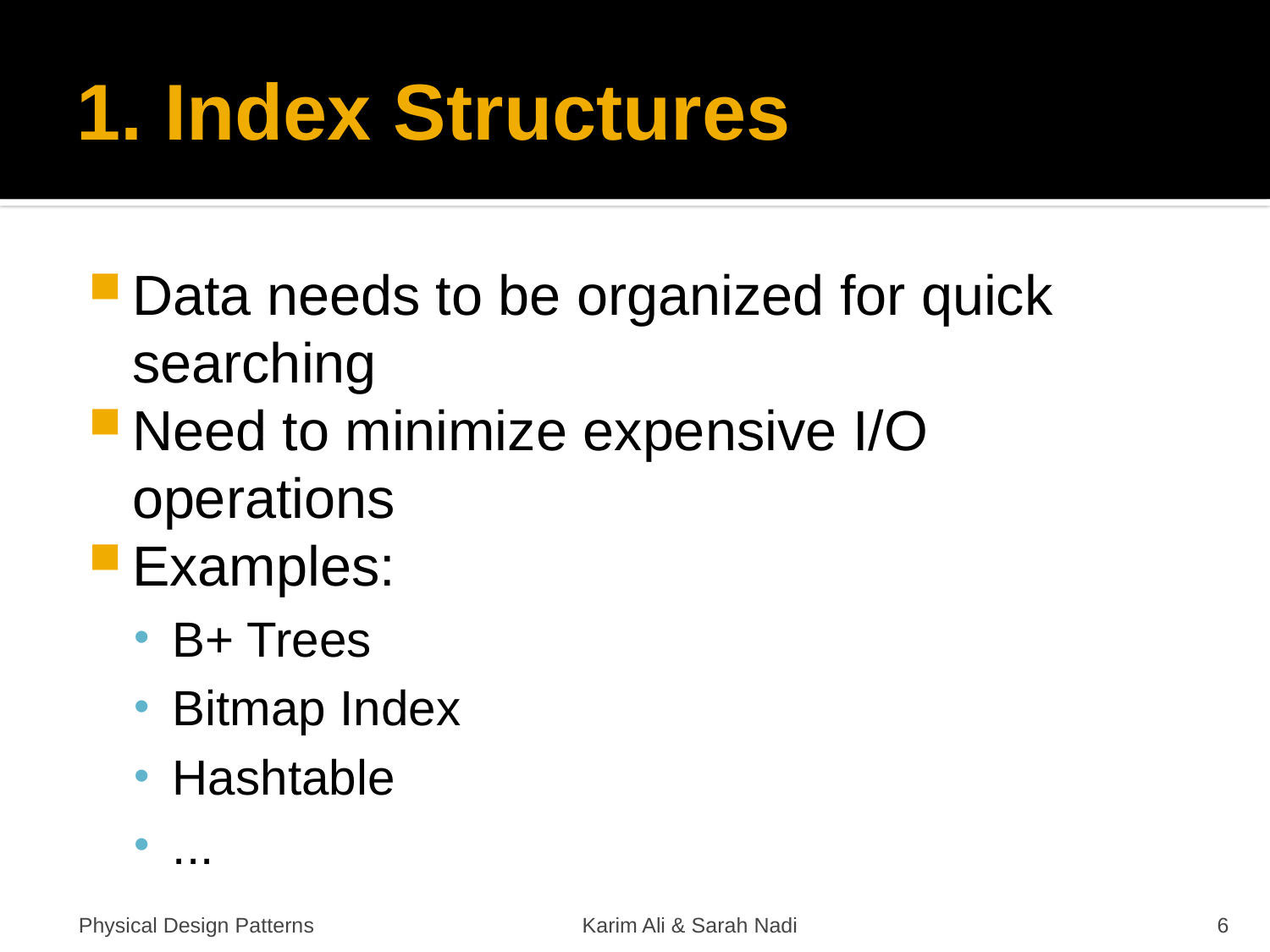

# 1. Index Structures
Data needs to be organized for quick searching
Need to minimize expensive I/O operations
Examples:
B+ Trees
Bitmap Index
Hashtable
...
Physical Design Patterns
Karim Ali & Sarah Nadi
6